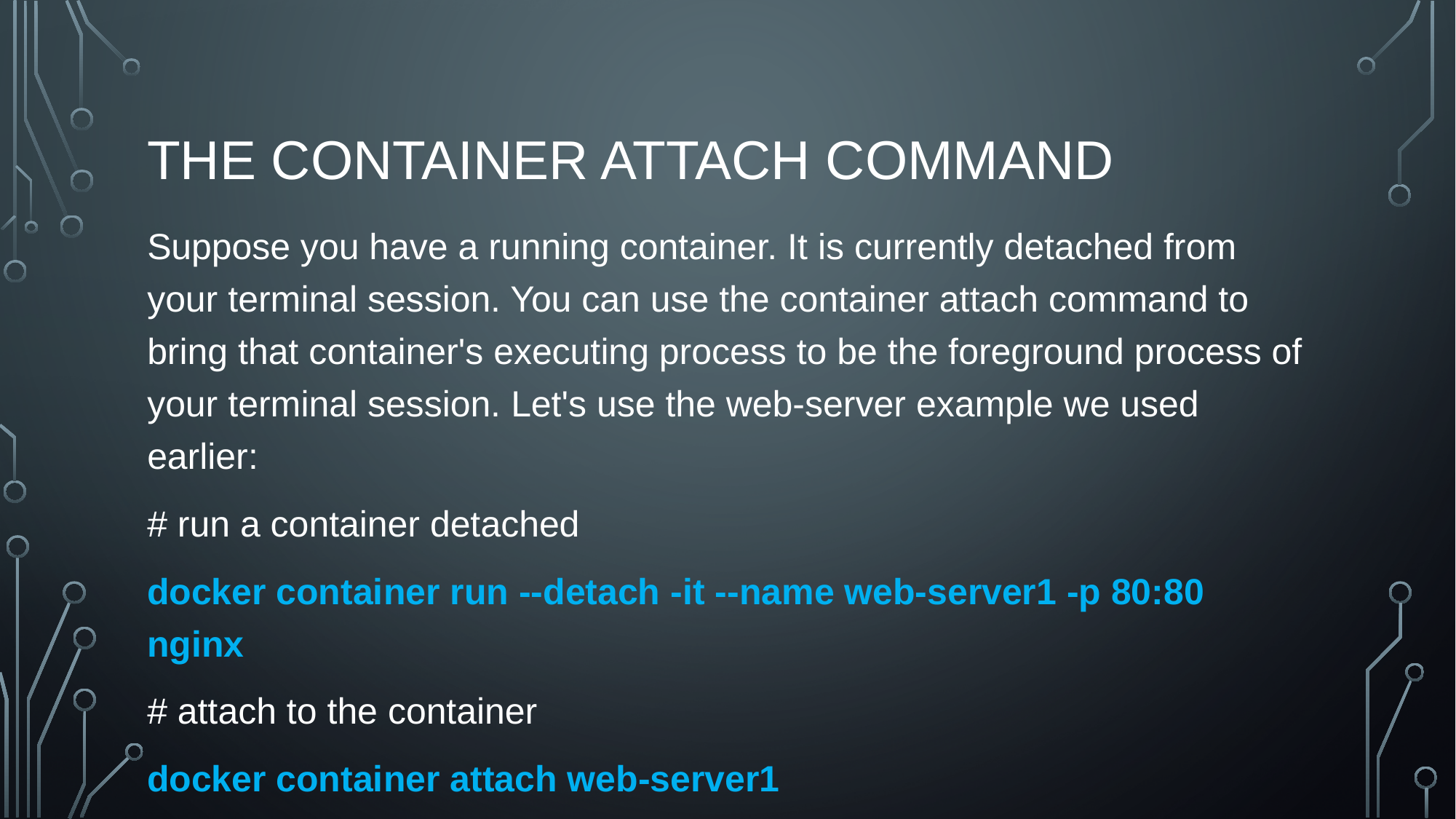

# The container attach command
Suppose you have a running container. It is currently detached from your terminal session. You can use the container attach command to bring that container's executing process to be the foreground process of your terminal session. Let's use the web-server example we used earlier:
# run a container detached
docker container run --detach -it --name web-server1 -p 80:80 nginx
# attach to the container
docker container attach web-server1
# issue a Ctrl + PQ keystroke to detach